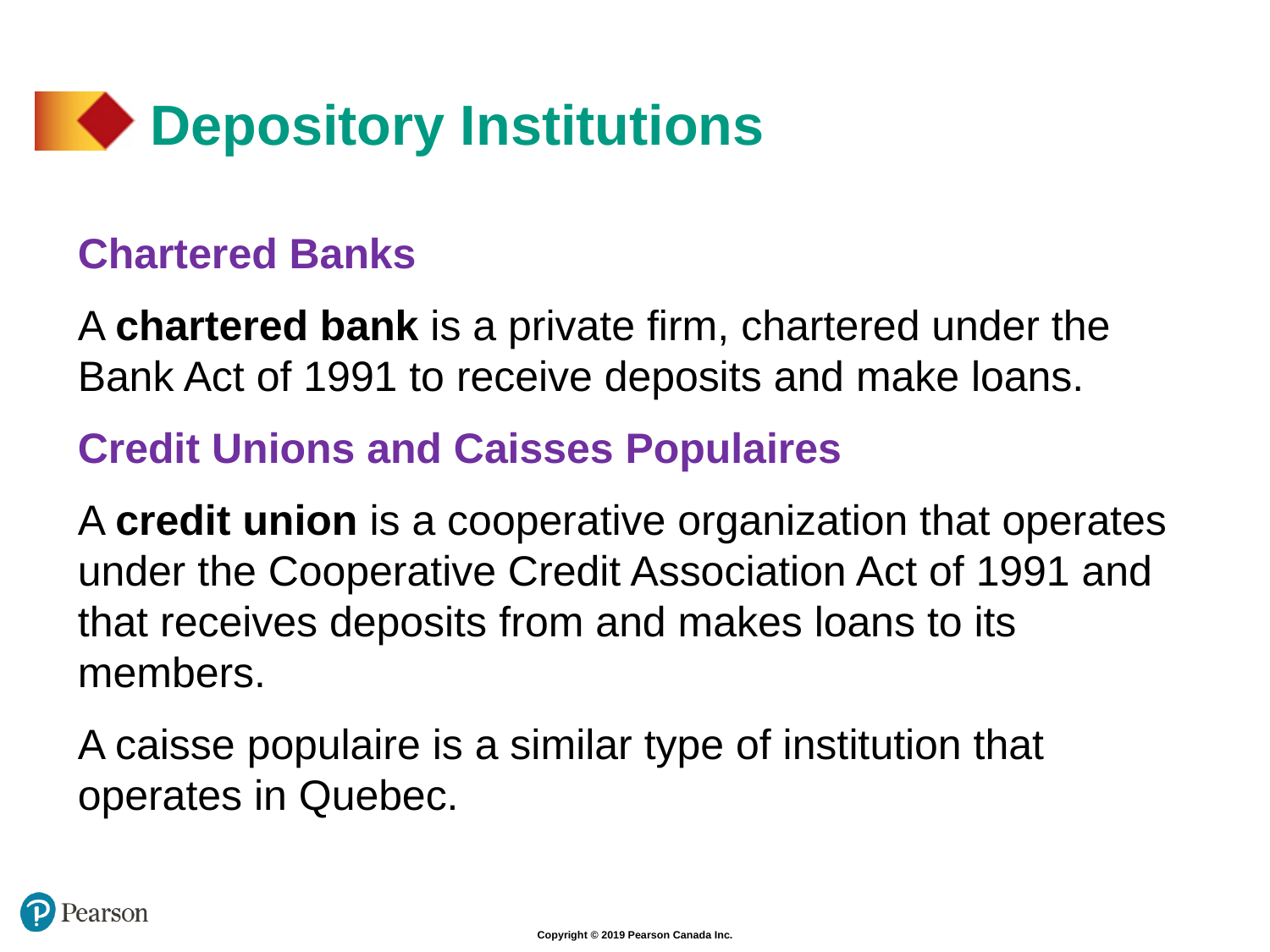

# Depository Institutions
Chartered Banks
A chartered bank is a private firm, chartered under the Bank Act of 1991 to receive deposits and make loans.
Credit Unions and Caisses Populaires
A credit union is a cooperative organization that operates under the Cooperative Credit Association Act of 1991 and that receives deposits from and makes loans to its members.
A caisse populaire is a similar type of institution that operates in Quebec.